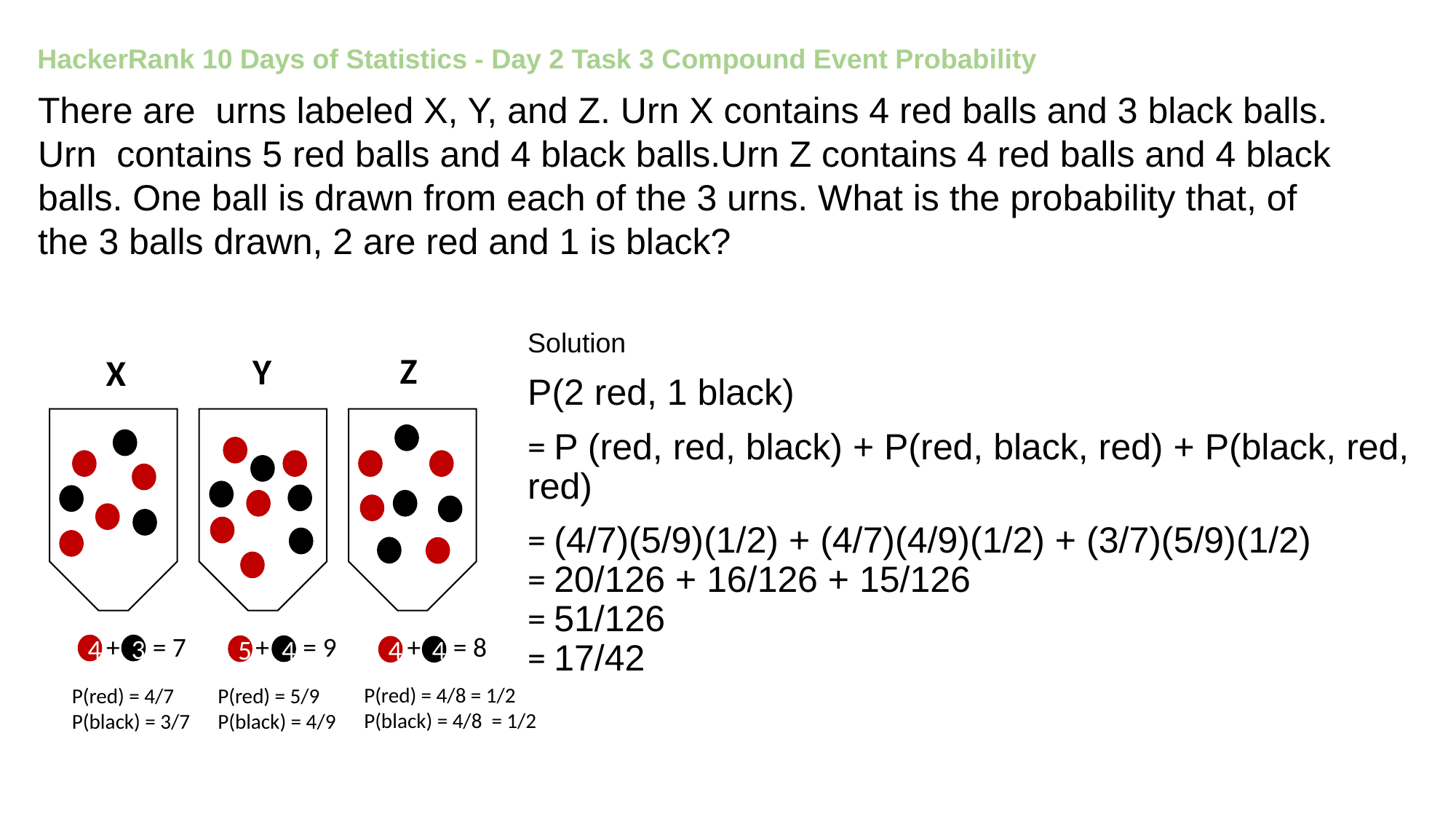

HackerRank 10 Days of Statistics - Day 2 Task 3 Compound Event Probability
There are  urns labeled X, Y, and Z. Urn X contains 4 red balls and 3 black balls. Urn  contains 5 red balls and 4 black balls.Urn Z contains 4 red balls and 4 black balls. One ball is drawn from each of the 3 urns. What is the probability that, of the 3 balls drawn, 2 are red and 1 is black?
Solution
P(2 red, 1 black)
= P (red, red, black) + P(red, black, red) + P(black, red, red)
= (4/7)(5/9)(1/2) + (4/7)(4/9)(1/2) + (3/7)(5/9)(1/2)
= 20/126 + 16/126 + 15/126 
= 51/126 
= 17/42
Z
Y
X

= 7
= 9
= 8
+
+
+
3
4
4
5
4
4
P(red) = 4/8 = 1/2
P(black) = 4/8  = 1/2
P(red) = 5/9
P(black) = 4/9
P(red) = 4/7
P(black) = 3/7